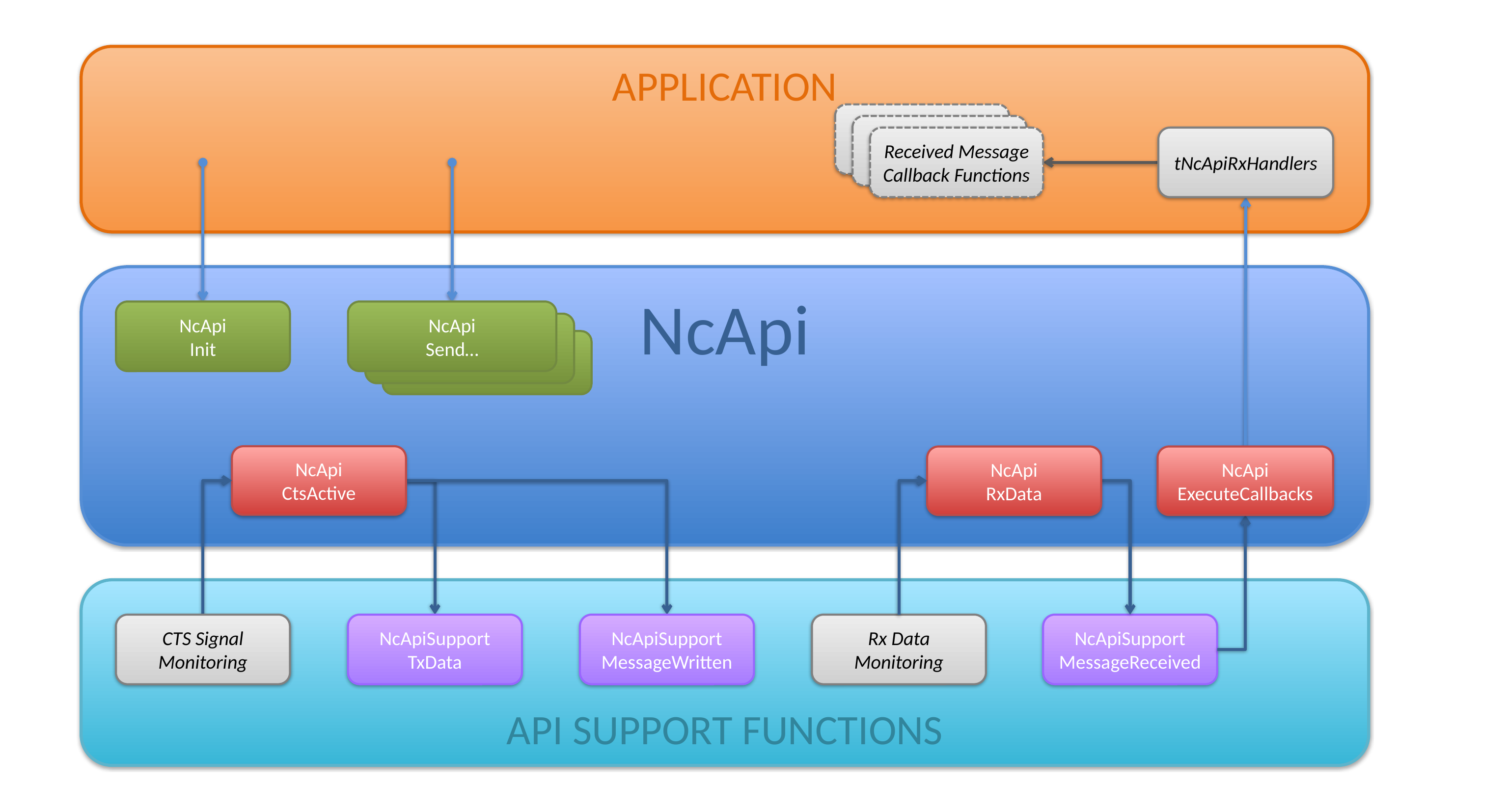

APPLICATION

Received Message
Callback Functions
tNcApiRxHandlers
NcApi
NcApi
Init
NcApi
Send…

NcApi
CtsActive
NcApi
RxData
NcApi
ExecuteCallbacks
API SUPPORT FUNCTIONS
CTS Signal
Monitoring
NcApiSupport
MessageWritten
NcApiSupport
MessageReceived
NcApiSupport
TxData
Rx Data
Monitoring